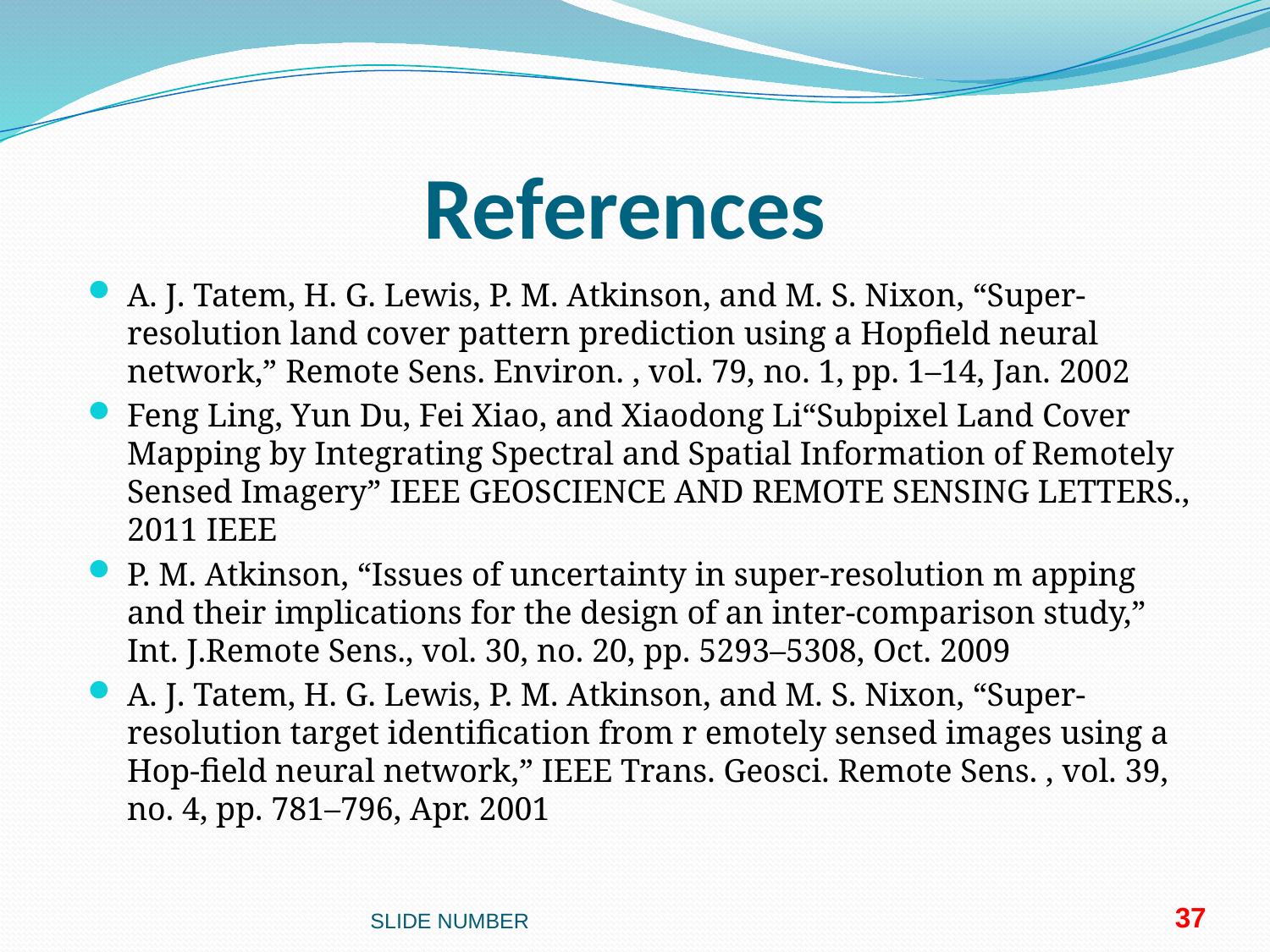

# References
A. J. Tatem, H. G. Lewis, P. M. Atkinson, and M. S. Nixon, “Super-resolution land cover pattern prediction using a Hopfield neural network,” Remote Sens. Environ. , vol. 79, no. 1, pp. 1–14, Jan. 2002
Feng Ling, Yun Du, Fei Xiao, and Xiaodong Li“Subpixel Land Cover Mapping by Integrating Spectral and Spatial Information of Remotely Sensed Imagery” IEEE GEOSCIENCE AND REMOTE SENSING LETTERS., 2011 IEEE
P. M. Atkinson, “Issues of uncertainty in super-resolution m apping and their implications for the design of an inter-comparison study,” Int. J.Remote Sens., vol. 30, no. 20, pp. 5293–5308, Oct. 2009
A. J. Tatem, H. G. Lewis, P. M. Atkinson, and M. S. Nixon, “Super-resolution target identification from r emotely sensed images using a Hop-field neural network,” IEEE Trans. Geosci. Remote Sens. , vol. 39, no. 4, pp. 781–796, Apr. 2001

SLIDE NUMBER
37